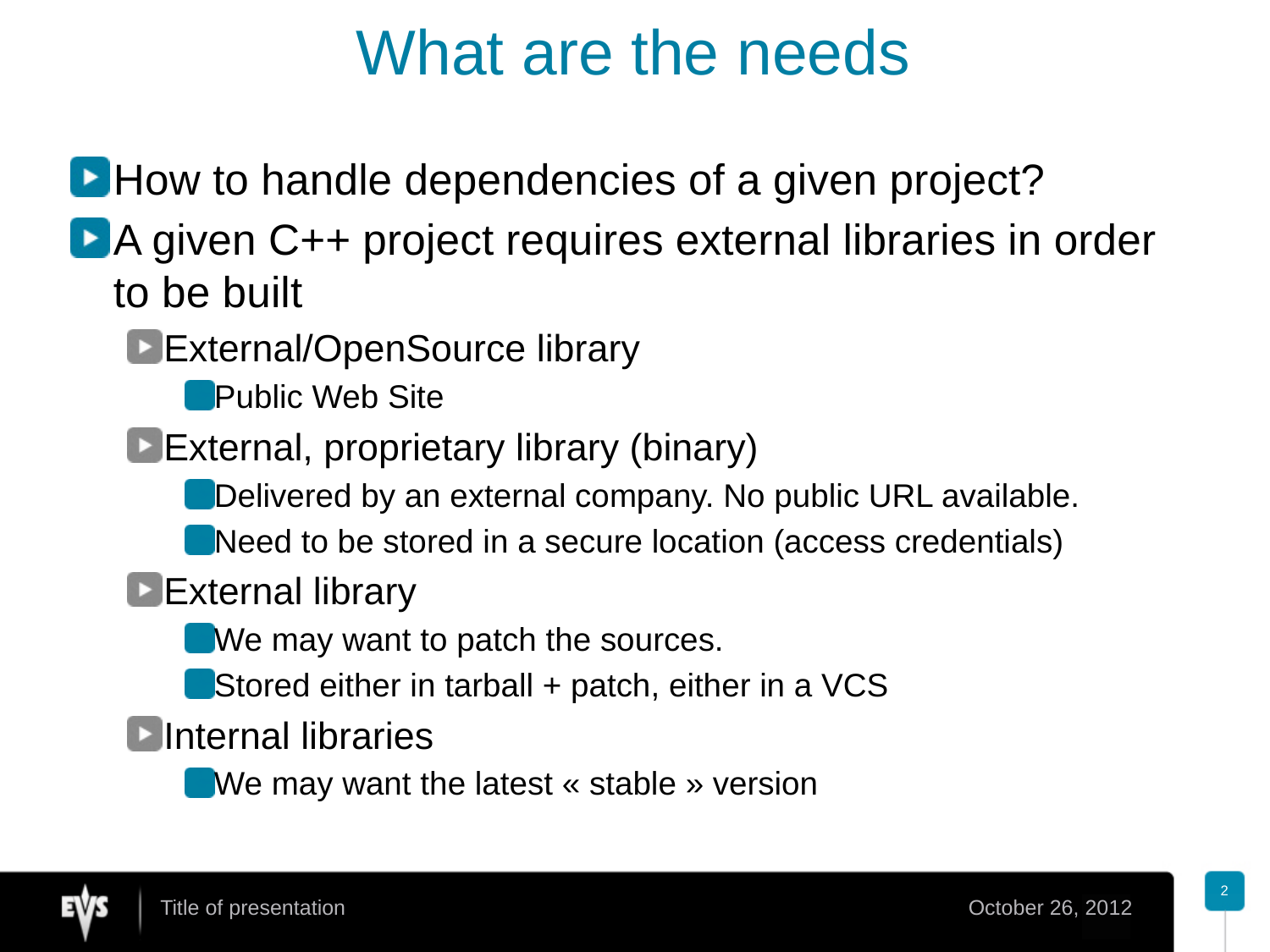

# What are the needs
How to handle dependencies of a given project?
A given C++ project requires external libraries in order to be built
External/OpenSource library
Public Web Site
External, proprietary library (binary)
Delivered by an external company. No public URL available.
Need to be stored in a secure location (access credentials)
External library
We may want to patch the sources.
Stored either in tarball + patch, either in a VCS
Internal libraries
We may want the latest « stable » version
October 26, 2012
2